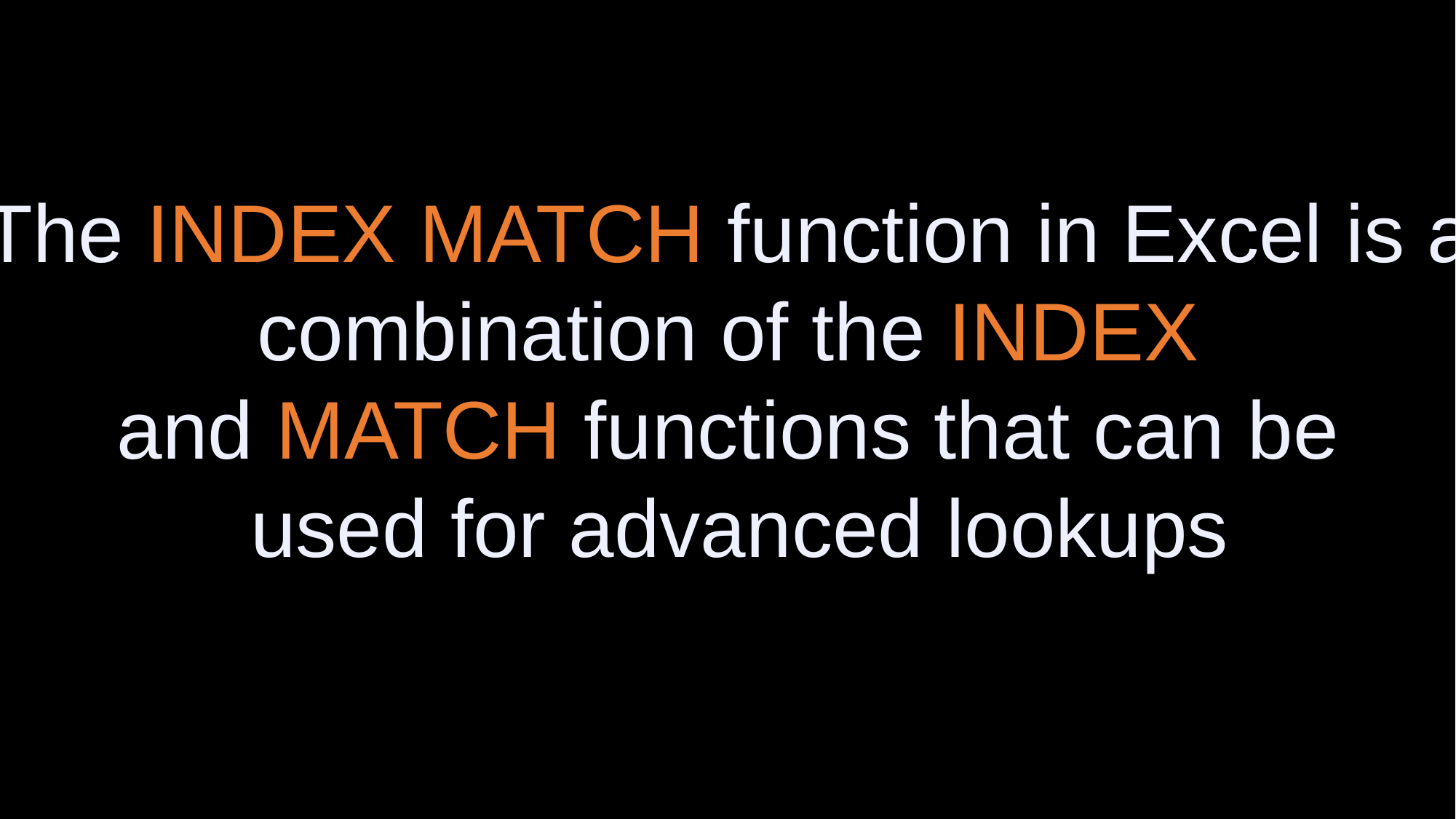

The INDEX MATCH function in Excel is a
combination of the INDEX
and MATCH functions that can be
used for advanced lookups